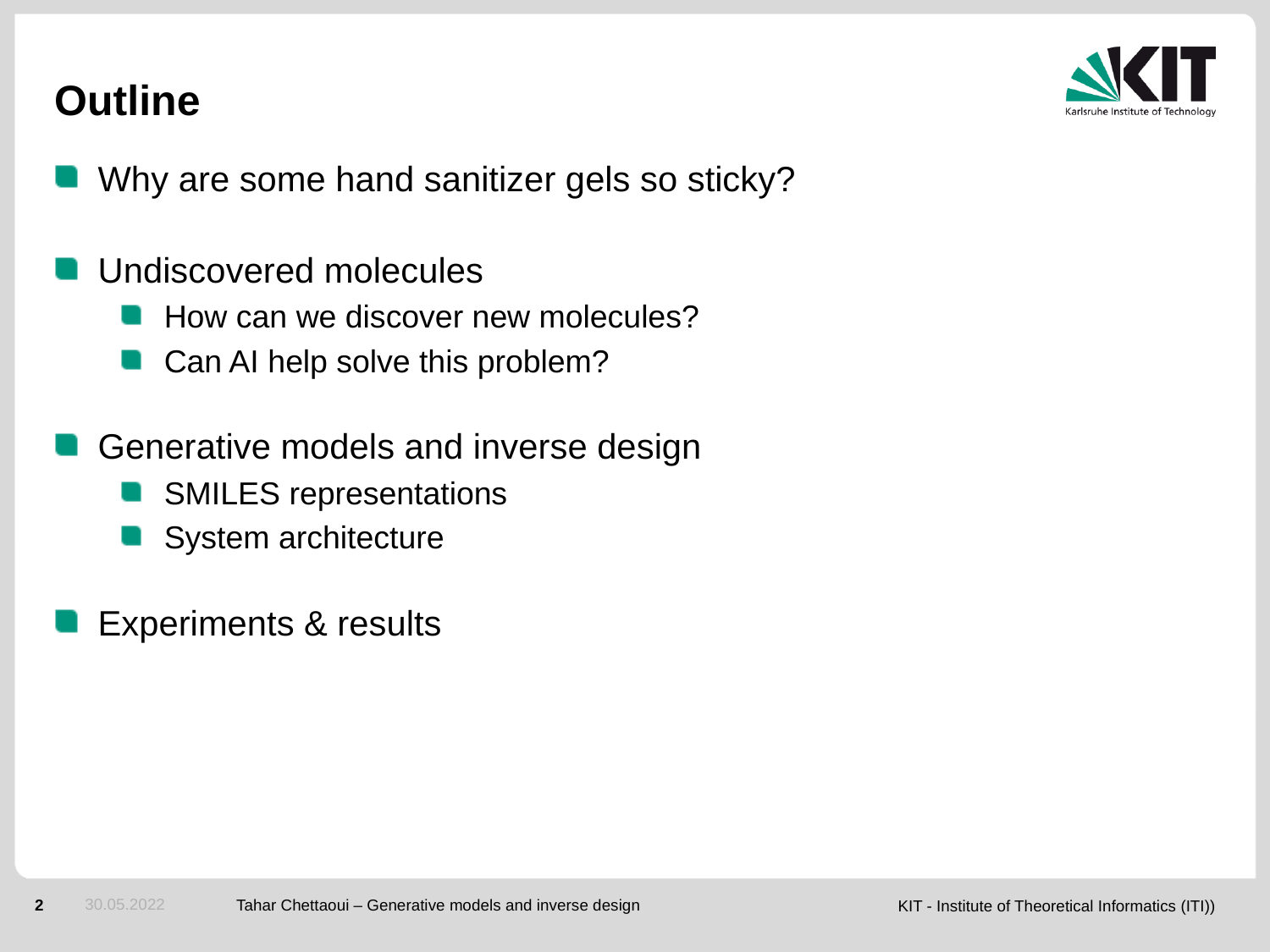

# Outline
Why are some hand sanitizer gels so sticky?
Undiscovered molecules
How can we discover new molecules?
Can AI help solve this problem?
Generative models and inverse design
SMILES representations
System architecture
Experiments & results
30.05.2022
Tahar Chettaoui – Generative models and inverse design